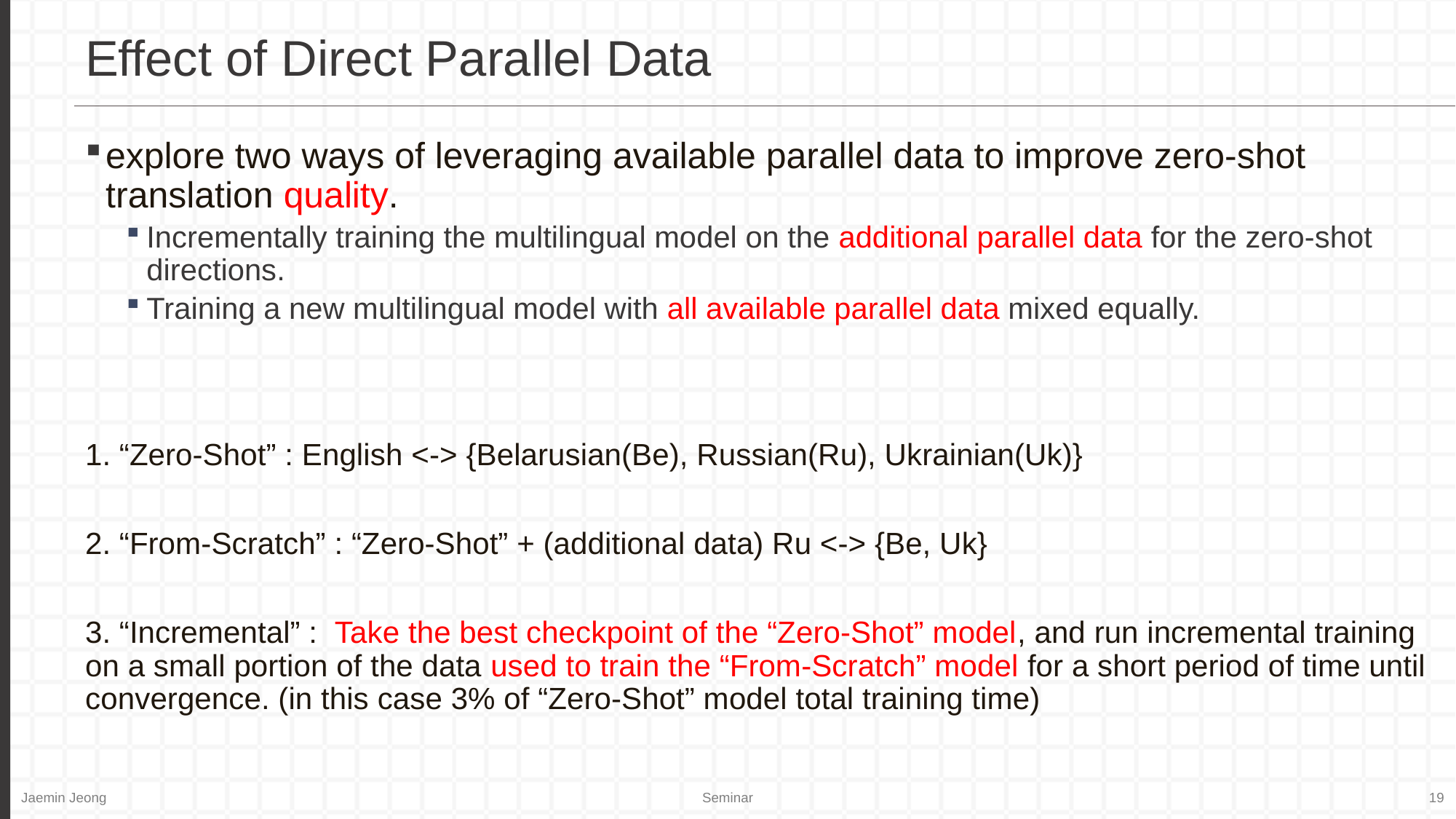

# Effect of Direct Parallel Data
explore two ways of leveraging available parallel data to improve zero-shot translation quality.
Incrementally training the multilingual model on the additional parallel data for the zero-shot directions.
Training a new multilingual model with all available parallel data mixed equally.

1. “Zero-Shot” : English <-> {Belarusian(Be), Russian(Ru), Ukrainian(Uk)}

2. “From-Scratch” : “Zero-Shot” + (additional data) Ru <-> {Be, Uk}

3. “Incremental” :  Take the best checkpoint of the “Zero-Shot” model, and run incremental training on a small portion of the data used to train the “From-Scratch” model for a short period of time until convergence. (in this case 3% of “Zero-Shot” model total training time)

Seminar
19
Jaemin Jeong